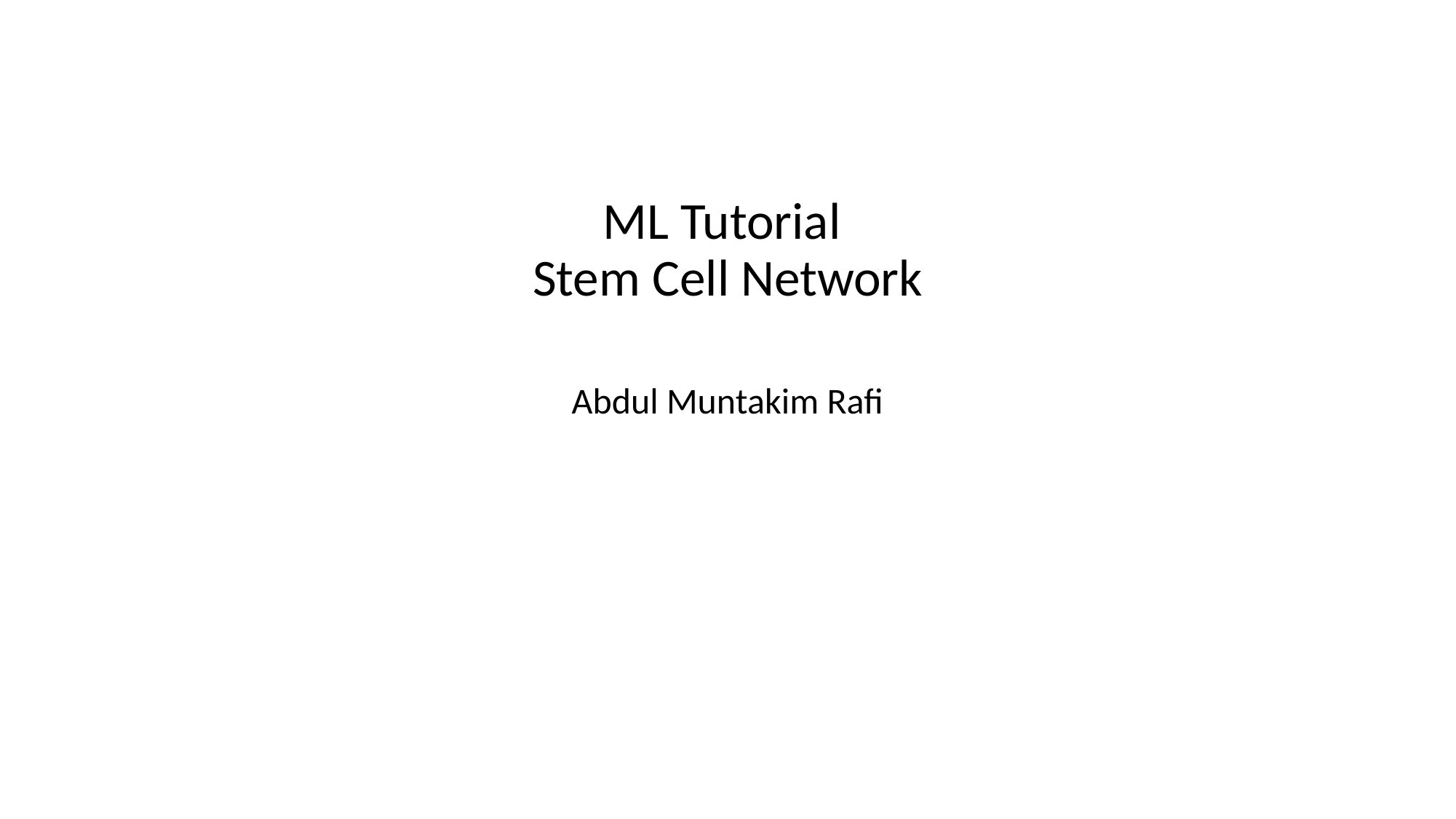

# ML Tutorial Stem Cell Network
Abdul Muntakim Rafi